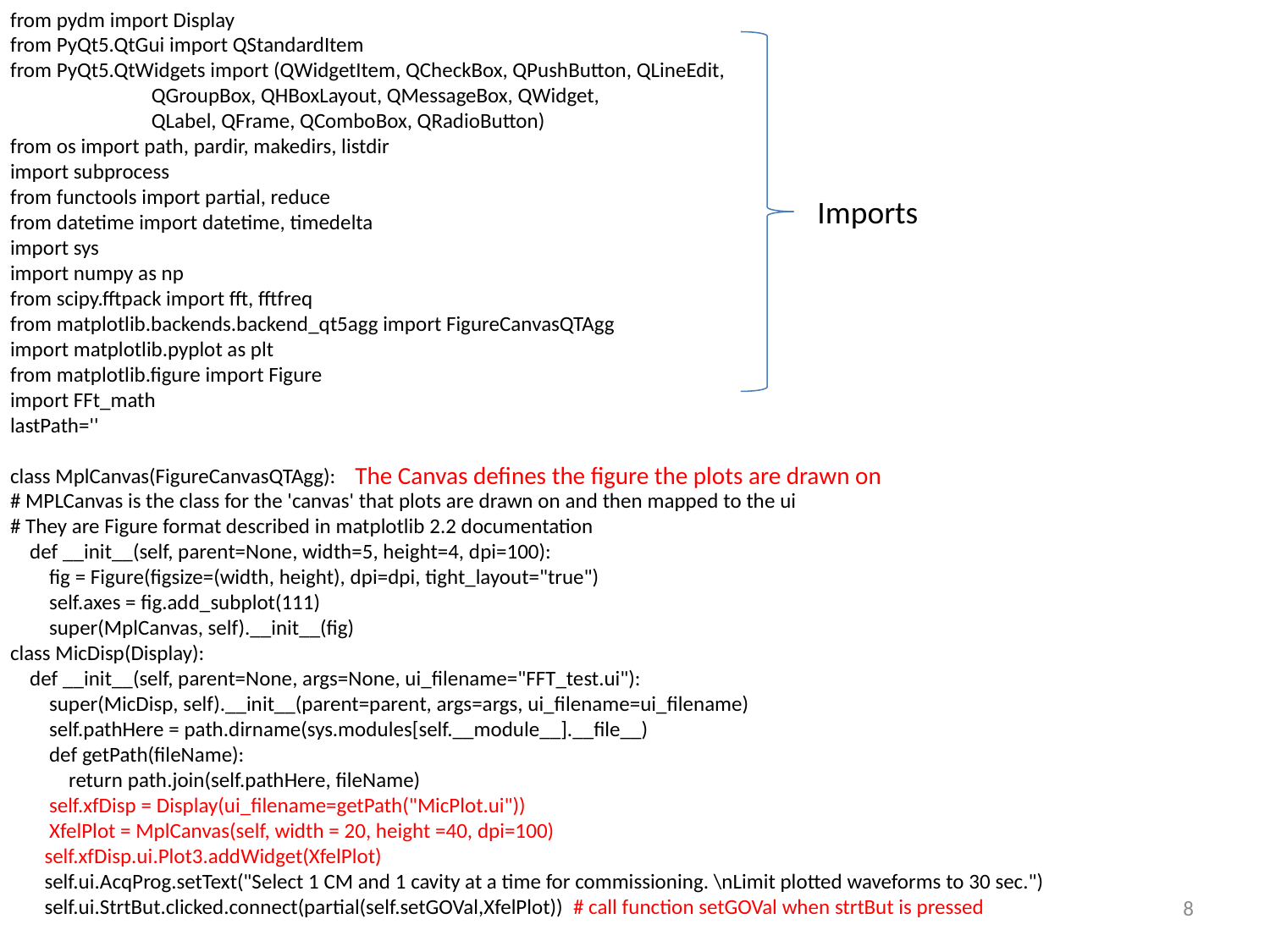

from pydm import Display
from PyQt5.QtGui import QStandardItem
from PyQt5.QtWidgets import (QWidgetItem, QCheckBox, QPushButton, QLineEdit,
                             QGroupBox, QHBoxLayout, QMessageBox, QWidget,
                             QLabel, QFrame, QComboBox, QRadioButton)
from os import path, pardir, makedirs, listdir
import subprocess
from functools import partial, reduce
from datetime import datetime, timedelta
import sys
import numpy as np
from scipy.fftpack import fft, fftfreq
from matplotlib.backends.backend_qt5agg import FigureCanvasQTAgg
import matplotlib.pyplot as plt
from matplotlib.figure import Figure
import FFt_math
lastPath=''

class MplCanvas(FigureCanvasQTAgg):
# MPLCanvas is the class for the 'canvas' that plots are drawn on and then mapped to the ui
# They are Figure format described in matplotlib 2.2 documentation
    def __init__(self, parent=None, width=5, height=4, dpi=100):
        fig = Figure(figsize=(width, height), dpi=dpi, tight_layout="true")
        self.axes = fig.add_subplot(111)
        super(MplCanvas, self).__init__(fig)
class MicDisp(Display):
    def __init__(self, parent=None, args=None, ui_filename="FFT_test.ui"):
        super(MicDisp, self).__init__(parent=parent, args=args, ui_filename=ui_filename)
        self.pathHere = path.dirname(sys.modules[self.__module__].__file__)
        def getPath(fileName):
            return path.join(self.pathHere, fileName)
        self.xfDisp = Display(ui_filename=getPath("MicPlot.ui"))
        XfelPlot = MplCanvas(self, width = 20, height =40, dpi=100)
       self.xfDisp.ui.Plot3.addWidget(XfelPlot)
       self.ui.AcqProg.setText("Select 1 CM and 1 cavity at a time for commissioning. \nLimit plotted waveforms to 30 sec.")
       self.ui.StrtBut.clicked.connect(partial(self.setGOVal,XfelPlot))  # call function setGOVal when strtBut is pressed

Imports
The Canvas defines the figure the plots are drawn on
8